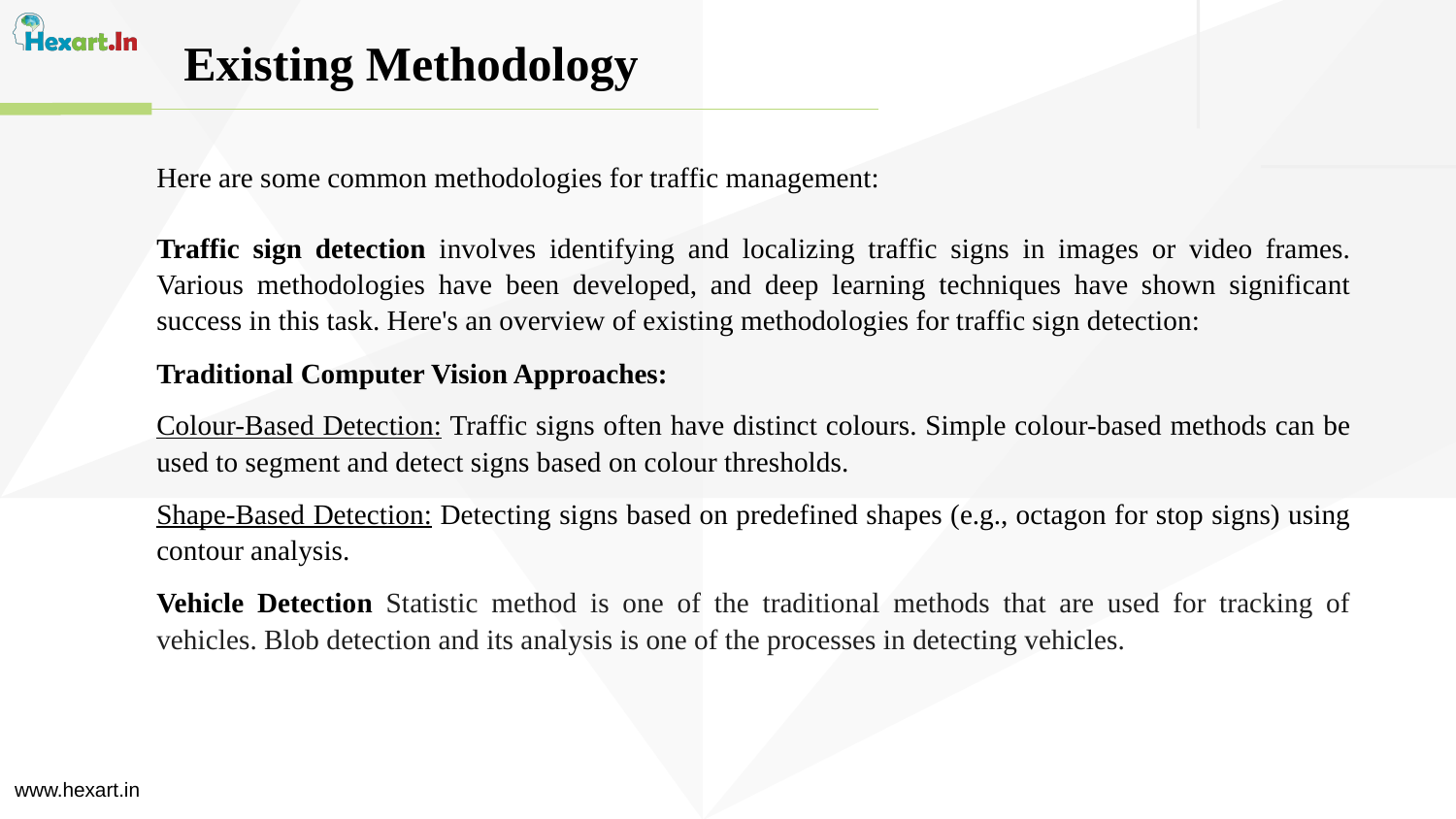

Existing Methodology
Here are some common methodologies for traffic management:

Traffic sign detection involves identifying and localizing traffic signs in images or video frames. Various methodologies have been developed, and deep learning techniques have shown significant success in this task. Here's an overview of existing methodologies for traffic sign detection:
Traditional Computer Vision Approaches:
Colour-Based Detection: Traffic signs often have distinct colours. Simple colour-based methods can be used to segment and detect signs based on colour thresholds.
Shape-Based Detection: Detecting signs based on predefined shapes (e.g., octagon for stop signs) using contour analysis.
Vehicle Detection Statistic method is one of the traditional methods that are used for tracking of vehicles. Blob detection and its analysis is one of the processes in detecting vehicles.